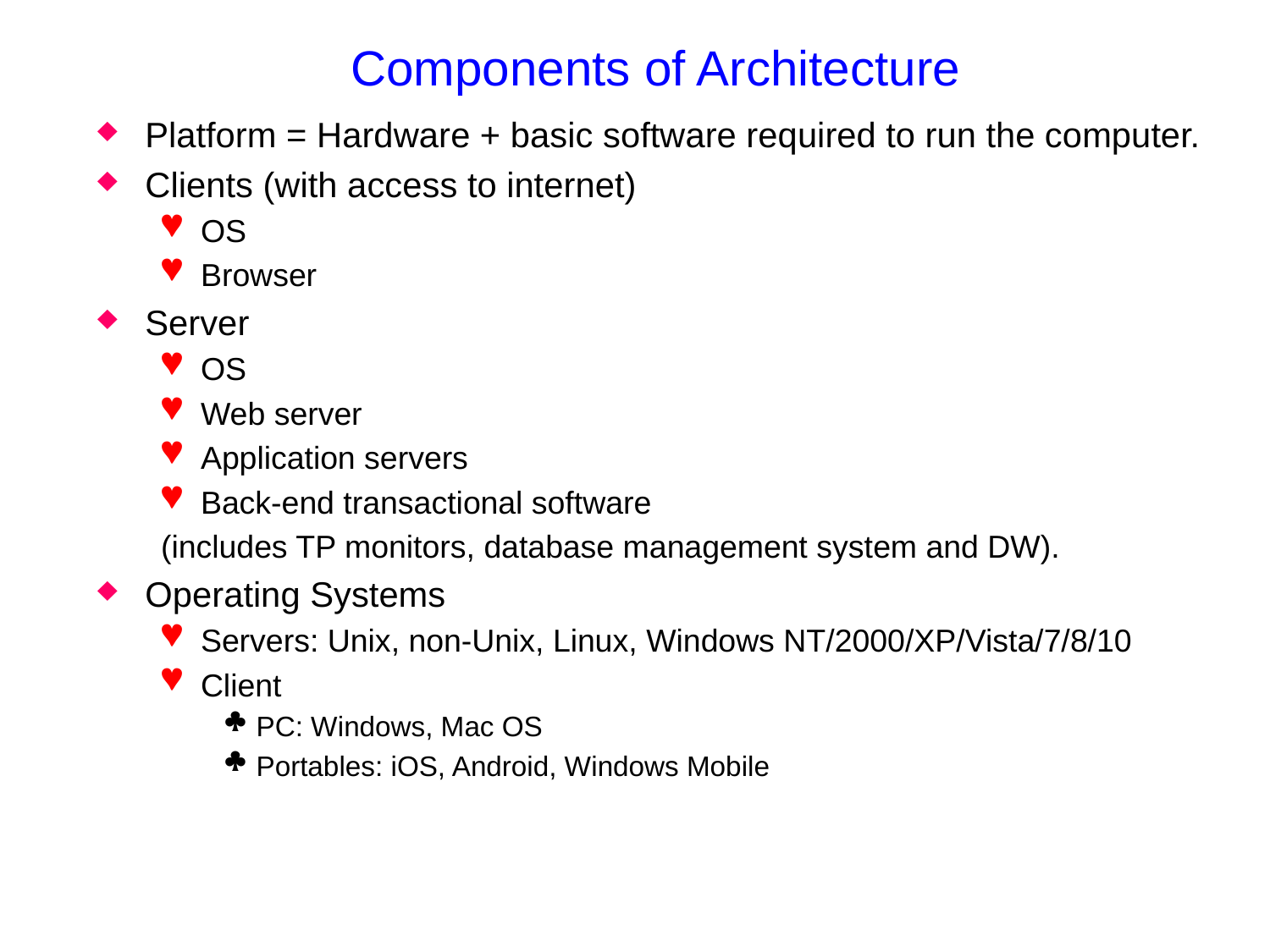

# Components of Architecture
Platform = Hardware + basic software required to run the computer.
Clients (with access to internet)
OS
Browser
Server
OS
Web server
Application servers
Back-end transactional software
(includes TP monitors, database management system and DW).
Operating Systems
Servers: Unix, non-Unix, Linux, Windows NT/2000/XP/Vista/7/8/10
Client
PC: Windows, Mac OS
Portables: iOS, Android, Windows Mobile